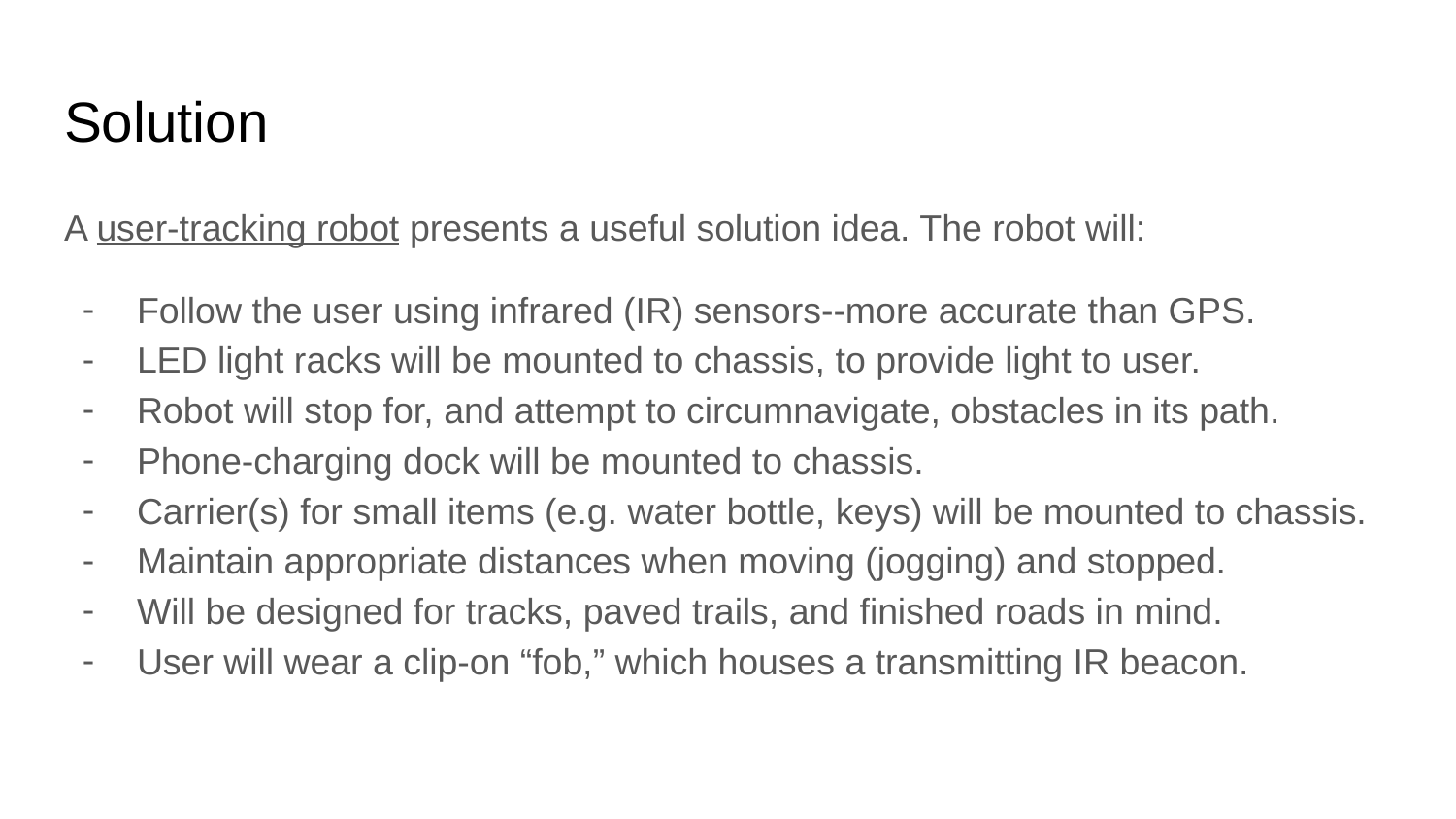

# Solution
A user-tracking robot presents a useful solution idea. The robot will:
Follow the user using infrared (IR) sensors--more accurate than GPS.
LED light racks will be mounted to chassis, to provide light to user.
Robot will stop for, and attempt to circumnavigate, obstacles in its path.
Phone-charging dock will be mounted to chassis.
Carrier(s) for small items (e.g. water bottle, keys) will be mounted to chassis.
Maintain appropriate distances when moving (jogging) and stopped.
Will be designed for tracks, paved trails, and finished roads in mind.
User will wear a clip-on “fob,” which houses a transmitting IR beacon.